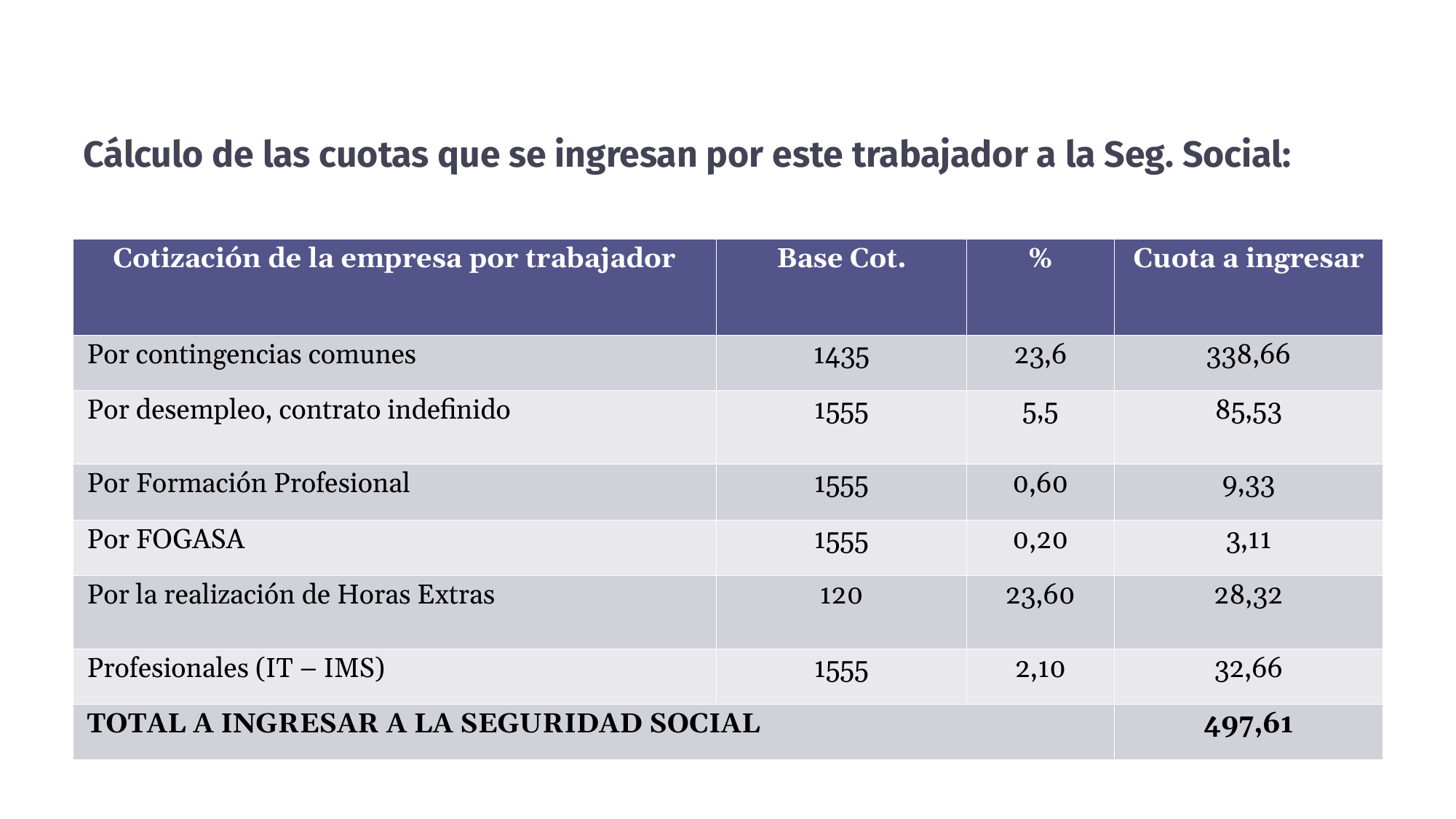

Cálculo de las cuotas que se ingresan por este trabajador a la Seg. Social:
| Cotización de la empresa por trabajador | Base Cot. | % | Cuota a ingresar |
| --- | --- | --- | --- |
| Por contingencias comunes | 1435 | 23,6 | 338,66 |
| Por desempleo, contrato indefinido | 1555 | 5,5 | 85,53 |
| Por Formación Profesional | 1555 | 0,60 | 9,33 |
| Por FOGASA | 1555 | 0,20 | 3,11 |
| Por la realización de Horas Extras | 120 | 23,60 | 28,32 |
| Profesionales (IT – IMS) | 1555 | 2,10 | 32,66 |
| TOTAL A INGRESAR A LA SEGURIDAD SOCIAL |  |  | 497,61 |